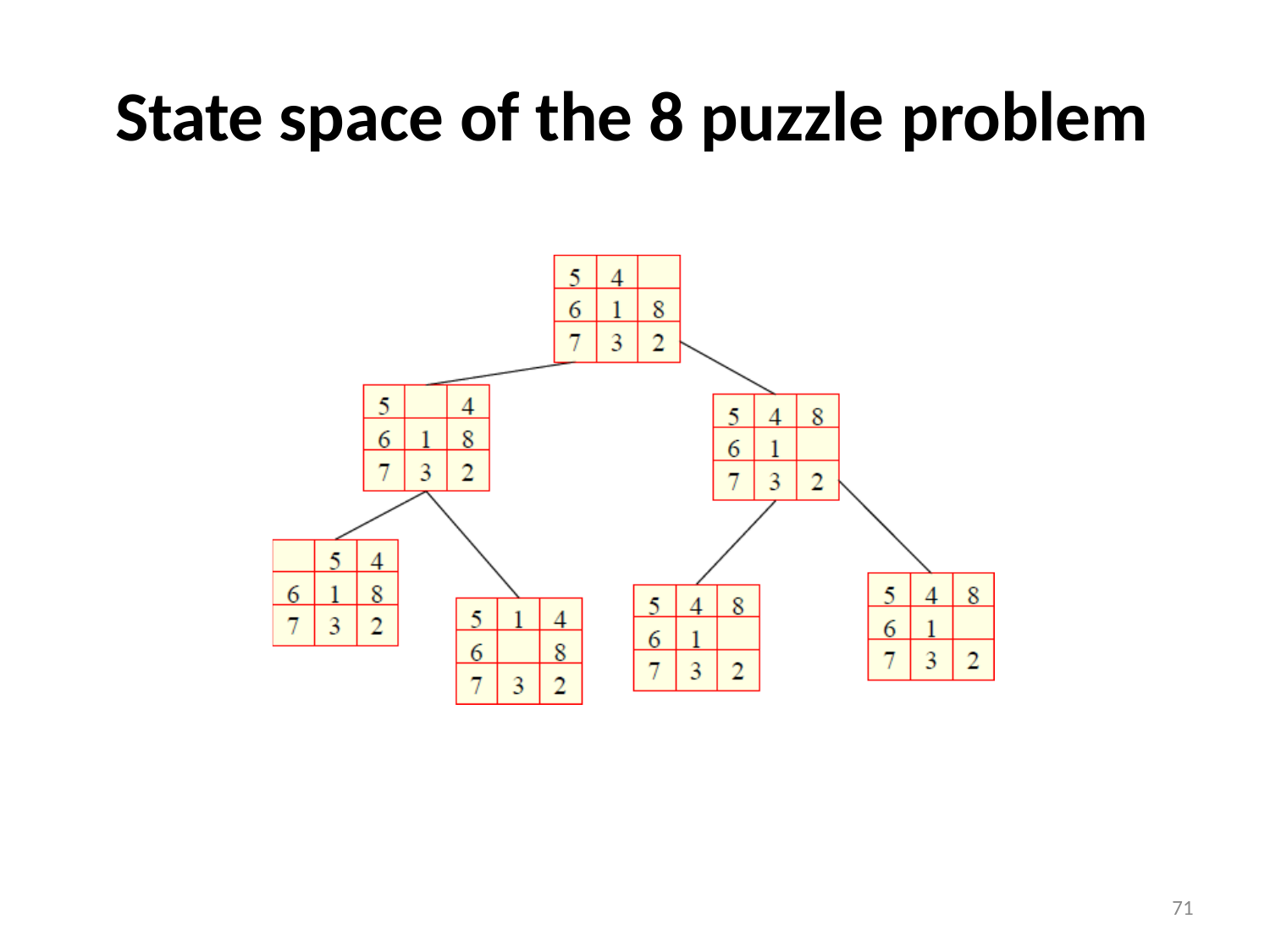

# State space of the 8 puzzle problem

71